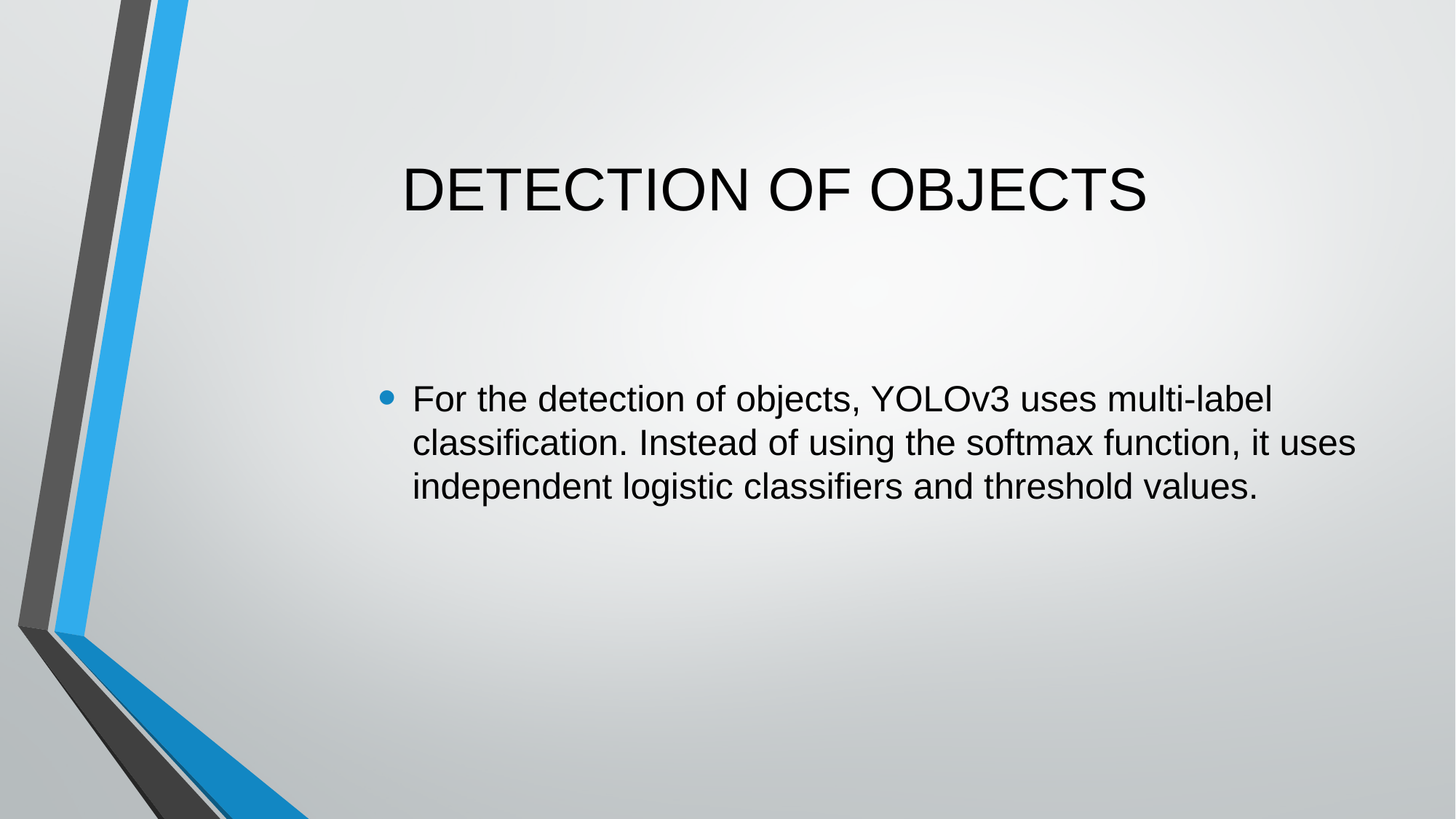

# DETECTION OF OBJECTS
For the detection of objects, YOLOv3 uses multi-label classification. Instead of using the softmax function, it uses independent logistic classifiers and threshold values.